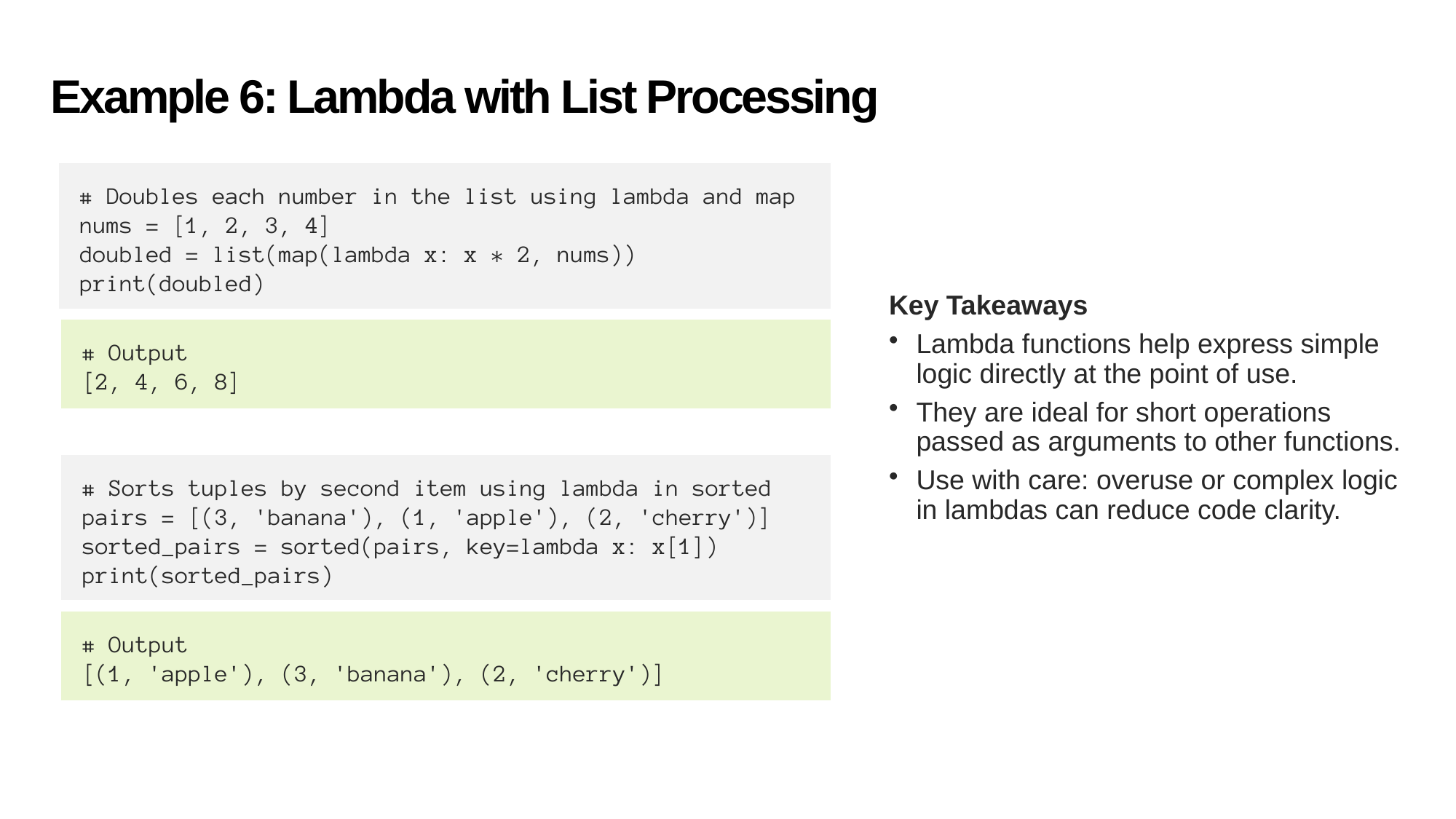

# Example 6: Lambda with List Processing
# Doubles each number in the list using lambda and map
nums = [1, 2, 3, 4]
doubled = list(map(lambda x: x * 2, nums))
print(doubled)
Key Takeaways
Lambda functions help express simple logic directly at the point of use.
They are ideal for short operations passed as arguments to other functions.
Use with care: overuse or complex logic in lambdas can reduce code clarity.
# Output
[2, 4, 6, 8]
# Sorts tuples by second item using lambda in sorted
pairs = [(3, 'banana'), (1, 'apple'), (2, 'cherry')]
sorted_pairs = sorted(pairs, key=lambda x: x[1])
print(sorted_pairs)

# Output
[(1, 'apple'), (3, 'banana'), (2, 'cherry')]